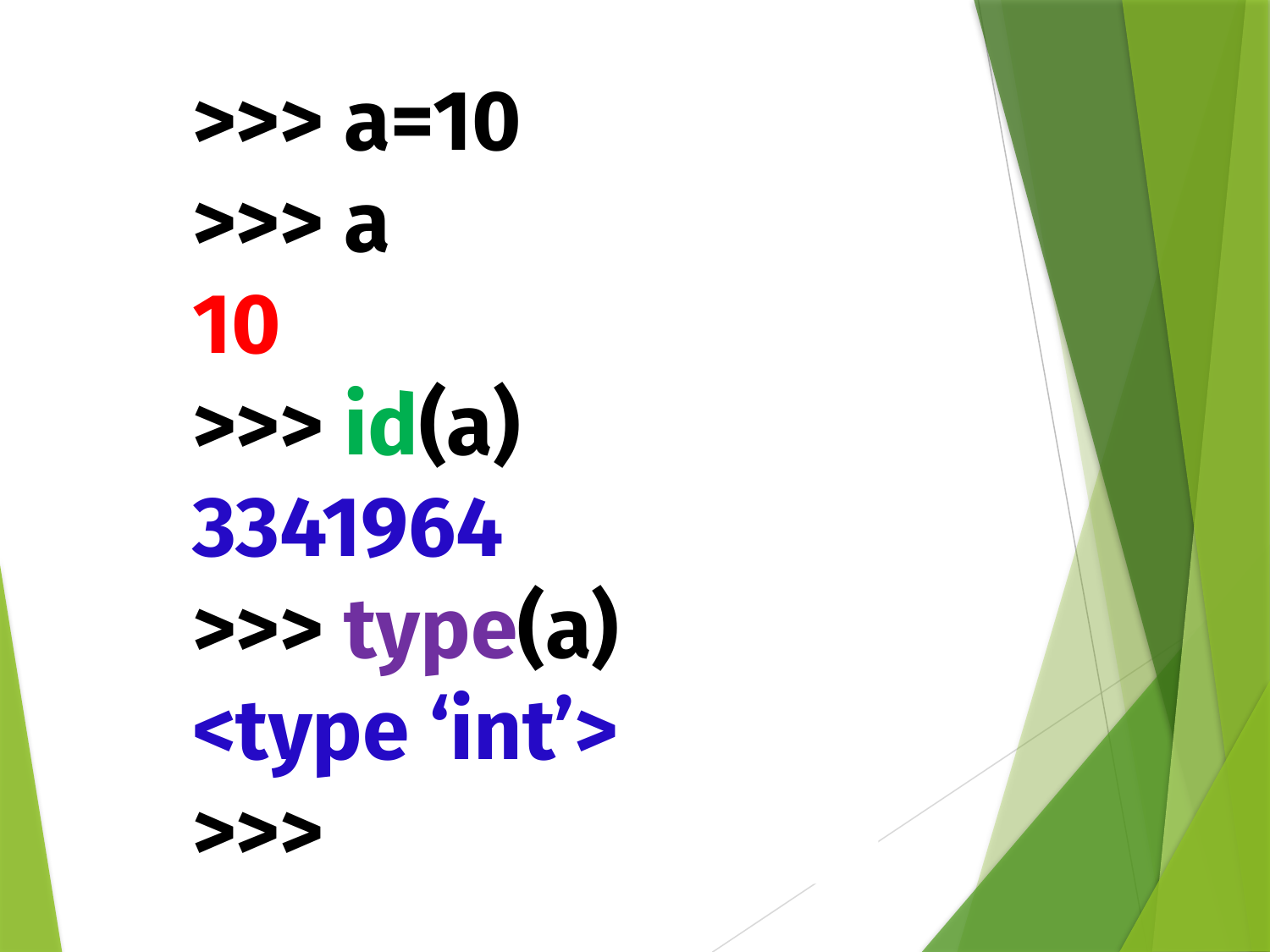

>>> a=10
>>> a
10
>>> id(a)
3341964
>>> type(a)
<type ‘int’>
>>>